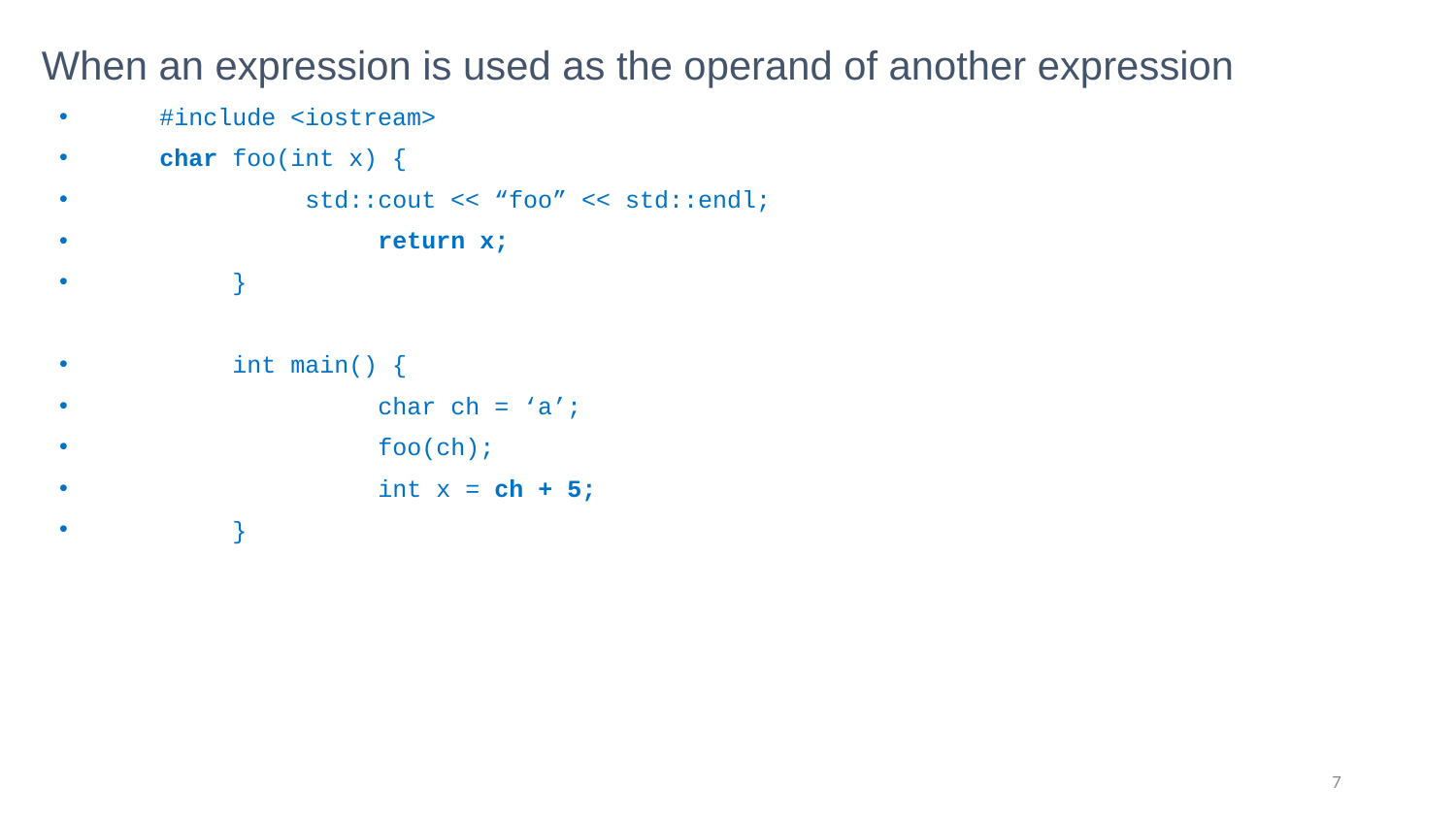

# When an expression is used as the operand of another expression
     #include <iostream>
     char foo(int x) {
	     std::cout << “foo” << std::endl;
		return x;
	}

	int main() {
		char ch = ‘a’;
		foo(ch);
		int x = ch + 5;
	}
7